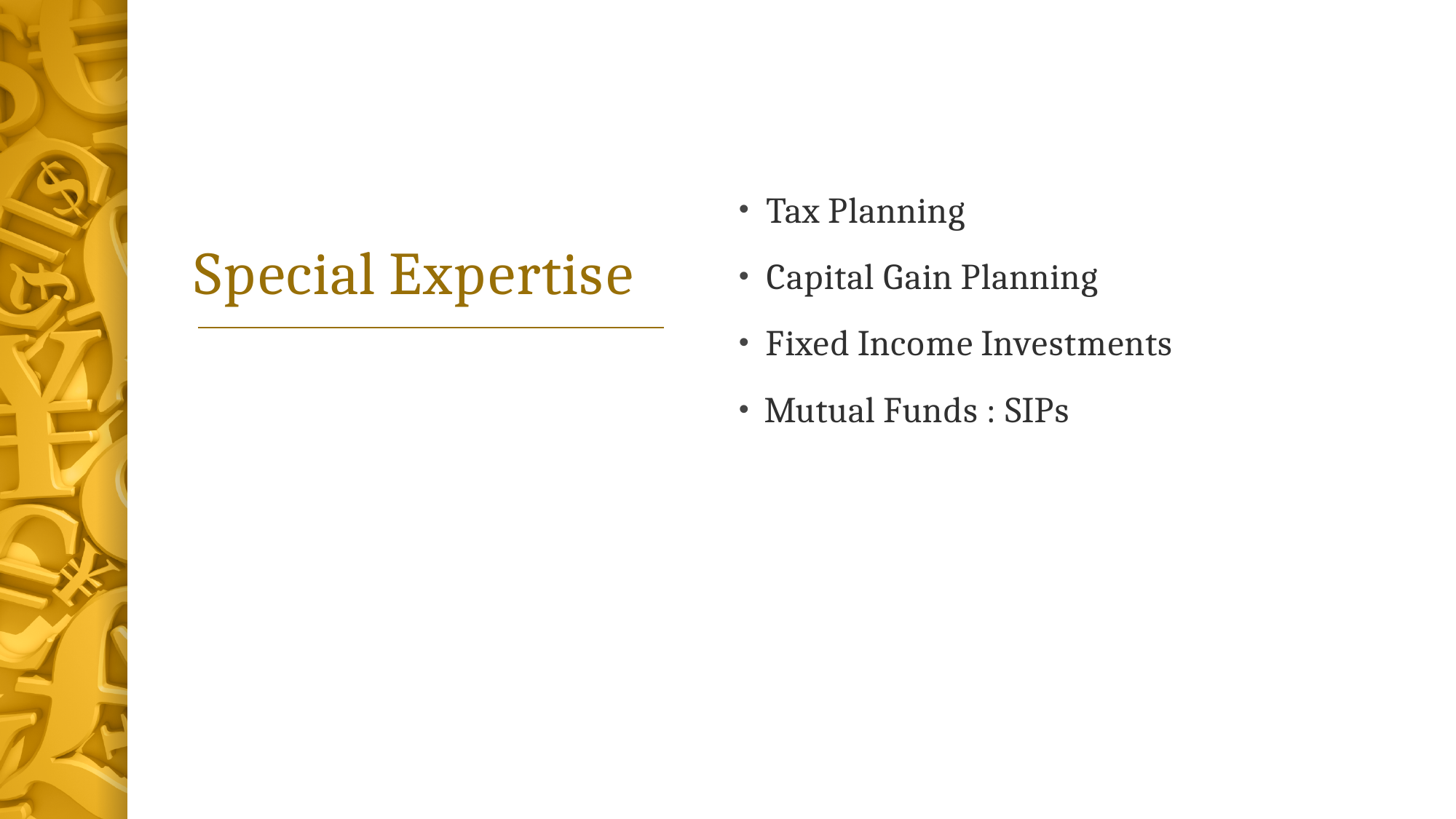

# Special Expertise
Tax Planning
Capital Gain Planning
Fixed Income Investments
Mutual Funds : SIPs